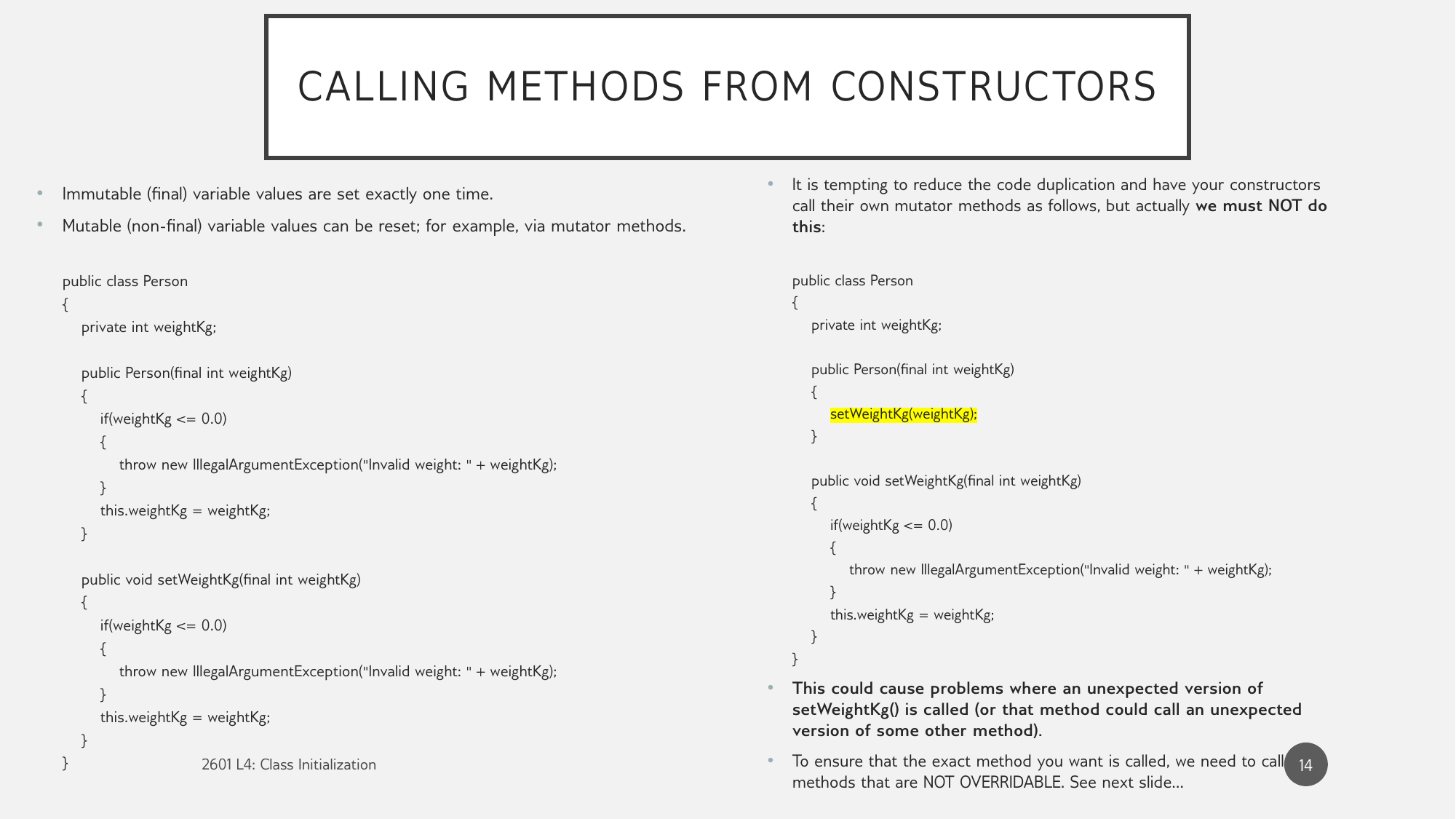

# Calling methods from constructors
It is tempting to reduce the code duplication and have your constructors call their own mutator methods as follows, but actually we must NOT do this:

public class Person
{
    private int weightKg;

    public Person(final int weightKg)
    {
        setWeightKg(weightKg);
    }

    public void setWeightKg(final int weightKg)
    {
        if(weightKg <= 0.0)
        {
            throw new IllegalArgumentException("Invalid weight: " + weightKg);
        }
        this.weightKg = weightKg;
    }
}
This could cause problems where an unexpected version of setWeightKg() is called (or that method could call an unexpected version of some other method).
To ensure that the exact method you want is called, we need to call methods that are NOT OVERRIDABLE. See next slide…
Immutable (final) variable values are set exactly one time.
Mutable (non-final) variable values can be reset; for example, via mutator methods.

public class Person
{
    private int weightKg;

    public Person(final int weightKg)
    {
        if(weightKg <= 0.0)
        {
            throw new IllegalArgumentException("Invalid weight: " + weightKg);
        }
        this.weightKg = weightKg;
    }

    public void setWeightKg(final int weightKg)
    {
        if(weightKg <= 0.0)
        {
            throw new IllegalArgumentException("Invalid weight: " + weightKg);
        }
        this.weightKg = weightKg;
    }
}

14
2601 L4: Class Initialization